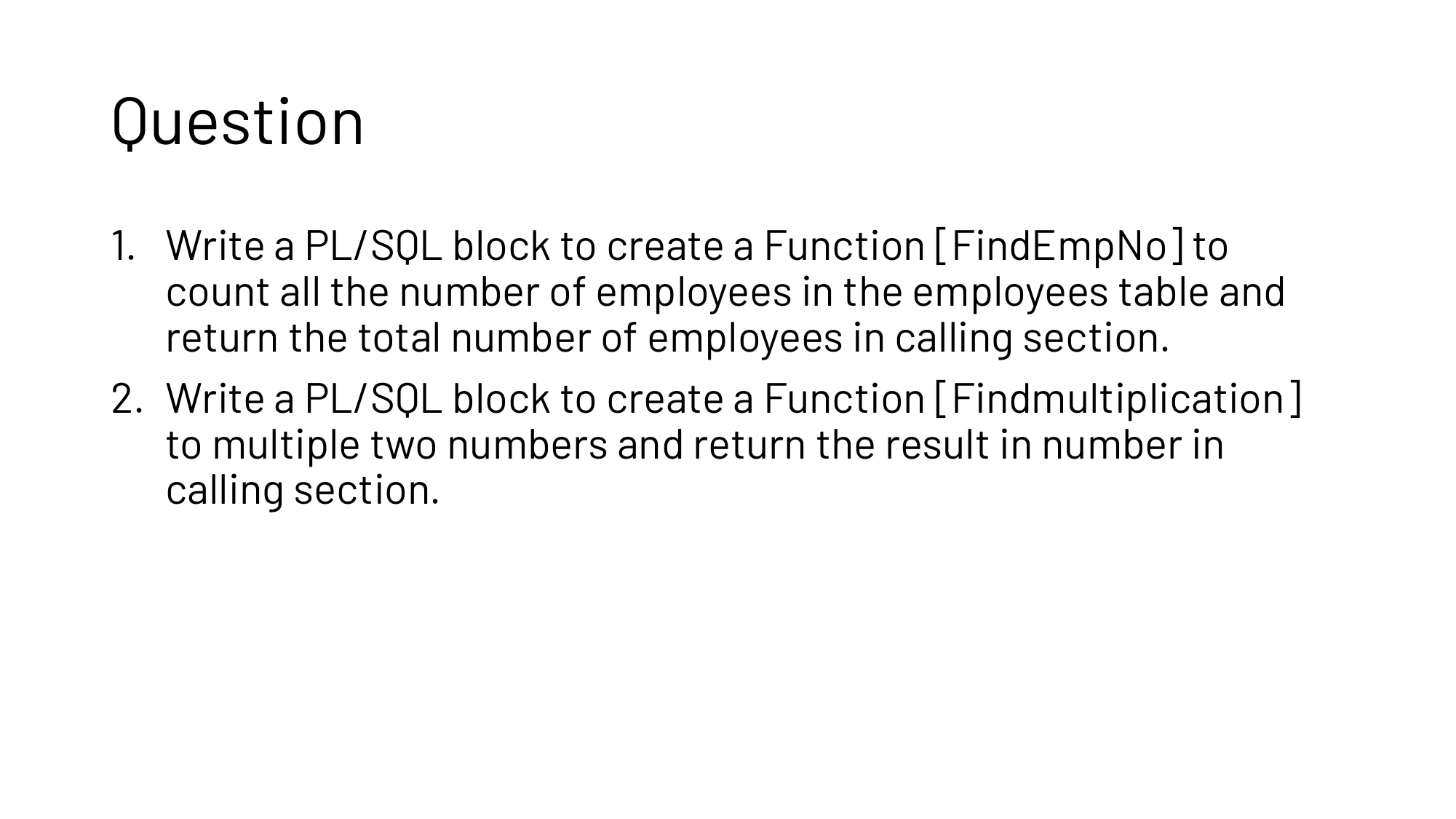

# Question
Write a PL/SQL block to create a Function [FindEmpNo] to count all the number of employees in the employees table and return the total number of employees in calling section.
Write a PL/SQL block to create a Function [Findmultiplication] to multiple two numbers and return the result in number in calling section.